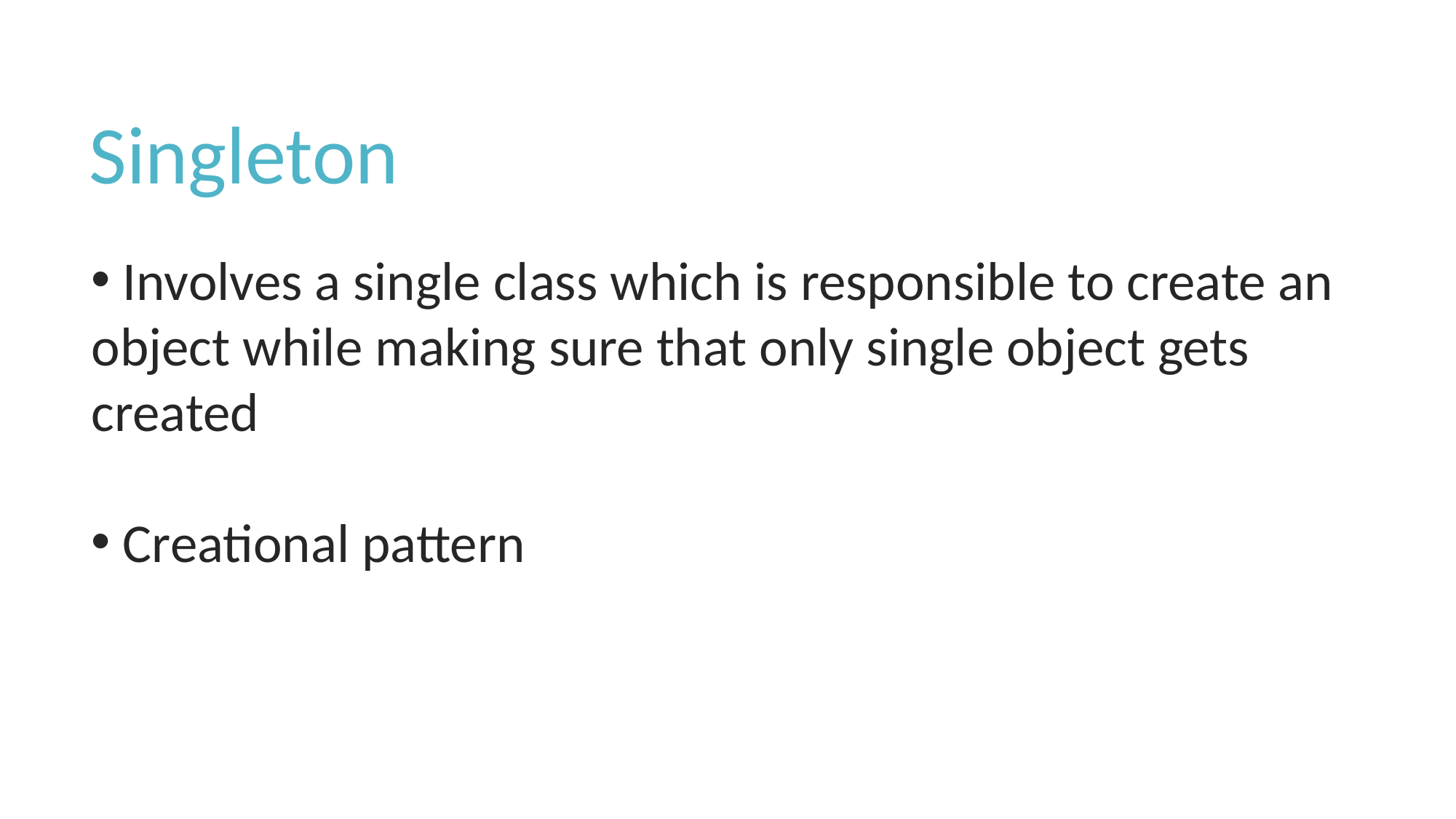

Singleton
 Involves a single class which is responsible to create an object while making sure that only single object gets created

 Creational pattern